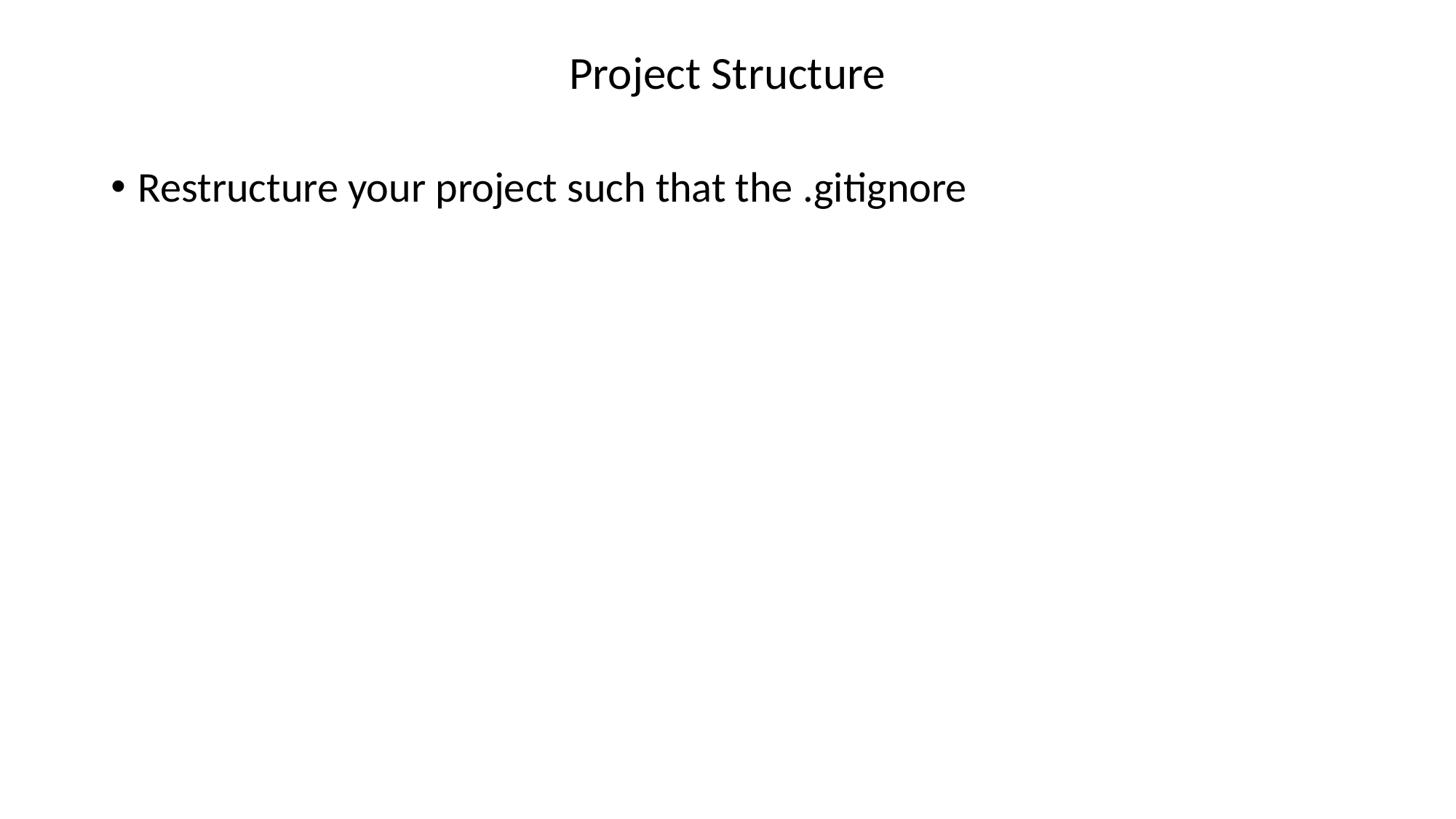

# Project Structure
Restructure your project such that the .gitignore